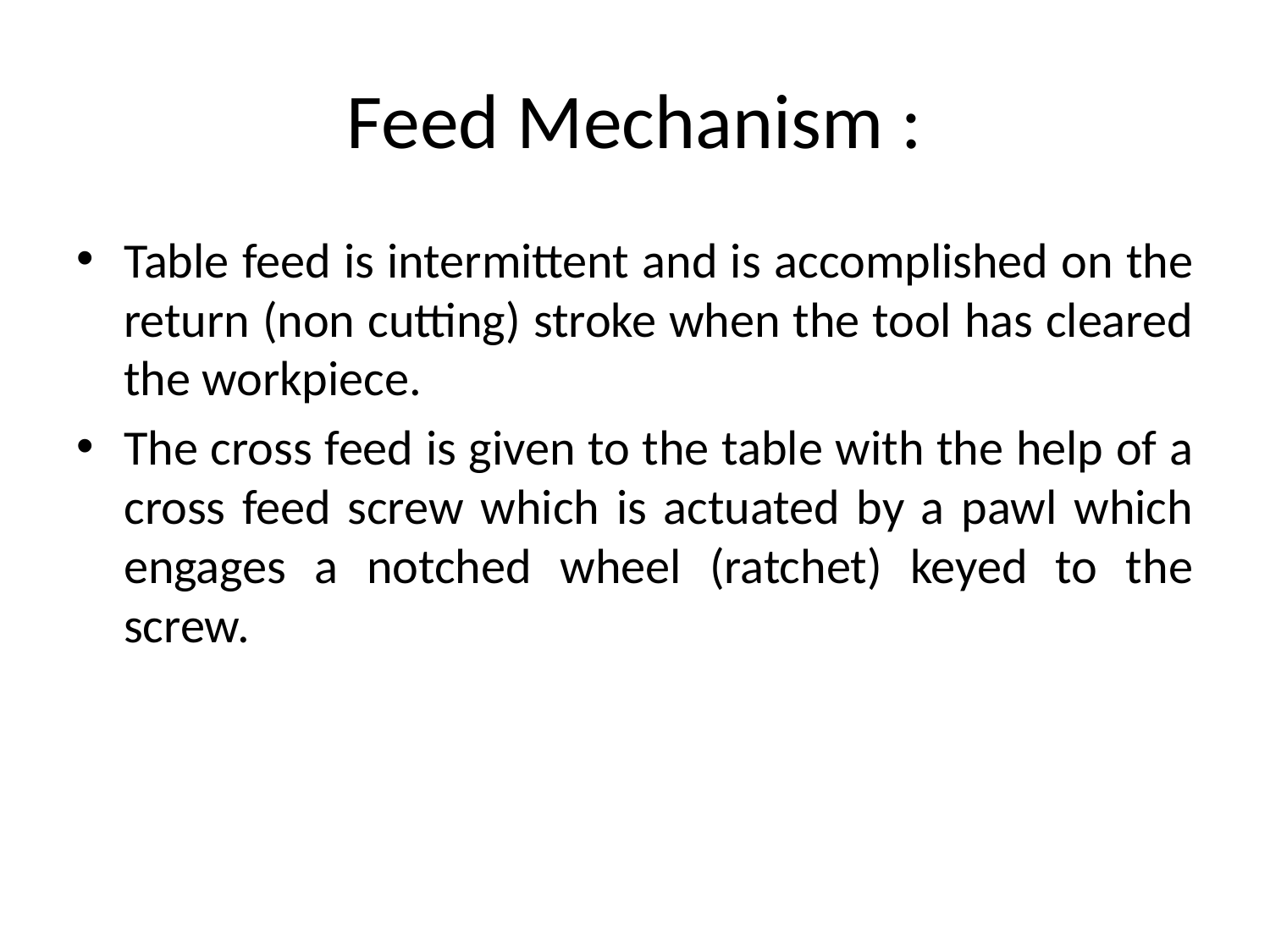

# Feed Mechanism :
Table feed is intermittent and is accomplished on the return (non cutting) stroke when the tool has cleared the workpiece.
The cross feed is given to the table with the help of a cross feed screw which is actuated by a pawl which engages a notched wheel (ratchet) keyed to the screw.